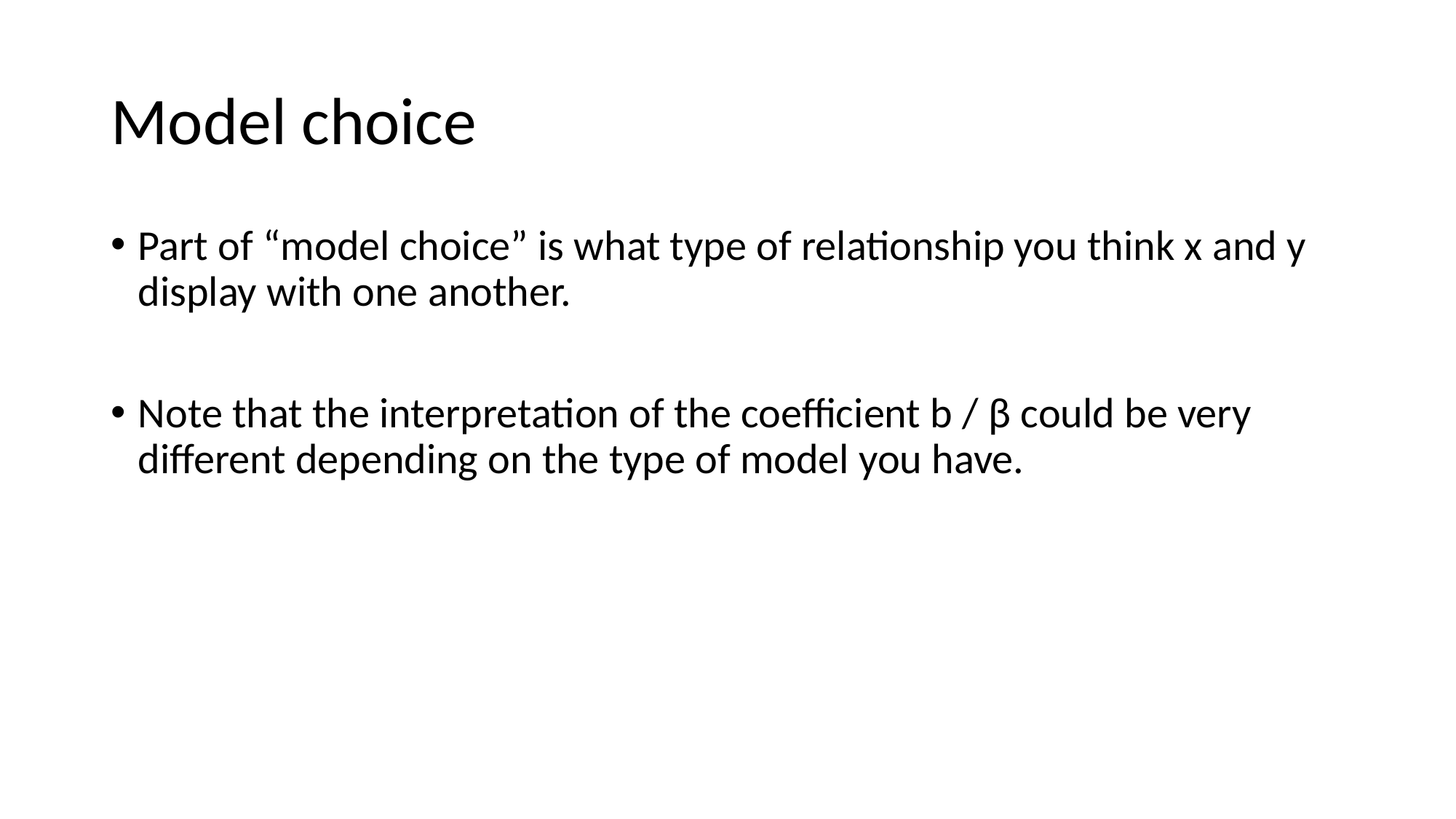

# Model choice
Part of “model choice” is what type of relationship you think x and y display with one another.

Note that the interpretation of the coefficient b / β could be very different depending on the type of model you have.